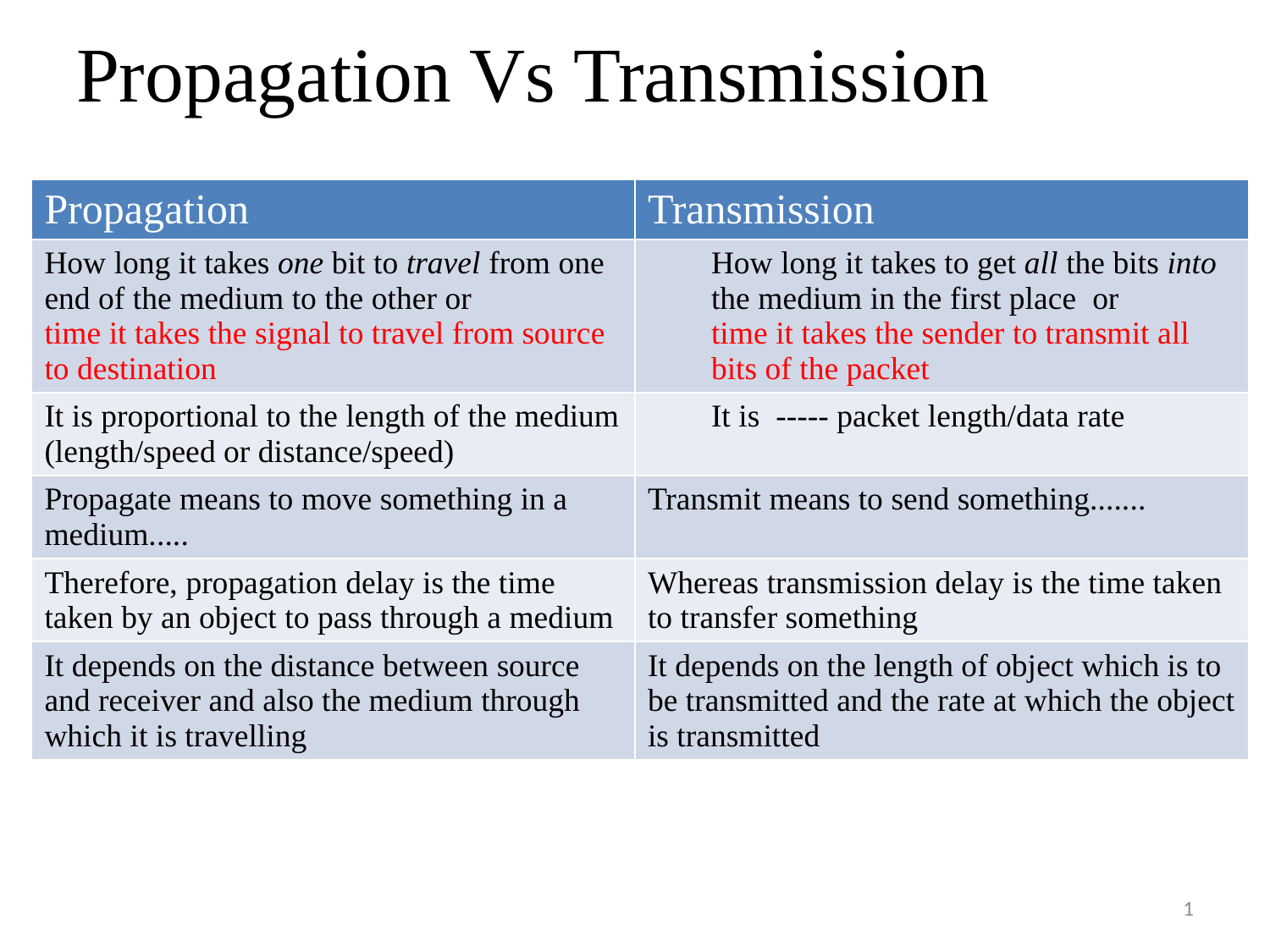

# Propagation Vs Transmission
| Propagation | Transmission |
| --- | --- |
| How long it takes one bit to travel from one end of the medium to the other or time it takes the signal to travel from source to destination | How long it takes to get all the bits into the medium in the first place or time it takes the sender to transmit all bits of the packet |
| It is proportional to the length of the medium (length/speed or distance/speed) | It is ----- packet length/data rate |
| Propagate means to move something in a medium..... | Transmit means to send something....... |
| Therefore, propagation delay is the time taken by an object to pass through a medium | Whereas transmission delay is the time taken to transfer something |
| It depends on the distance between source and receiver and also the medium through which it is travelling | It depends on the length of object which is to be transmitted and the rate at which the object is transmitted |
1